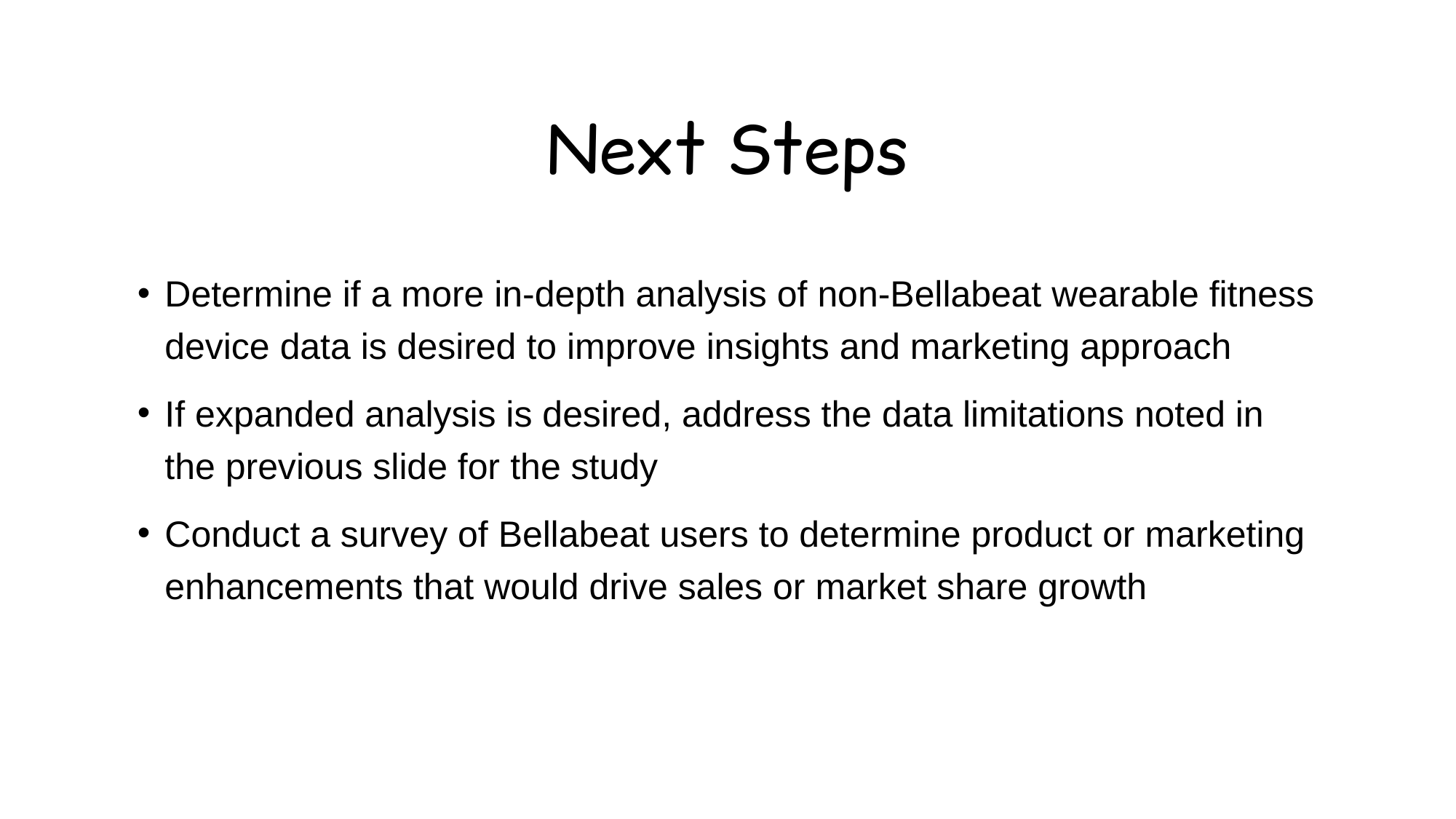

# Next Steps
Determine if a more in-depth analysis of non-Bellabeat wearable fitness device data is desired to improve insights and marketing approach
If expanded analysis is desired, address the data limitations noted in the previous slide for the study
Conduct a survey of Bellabeat users to determine product or marketing enhancements that would drive sales or market share growth